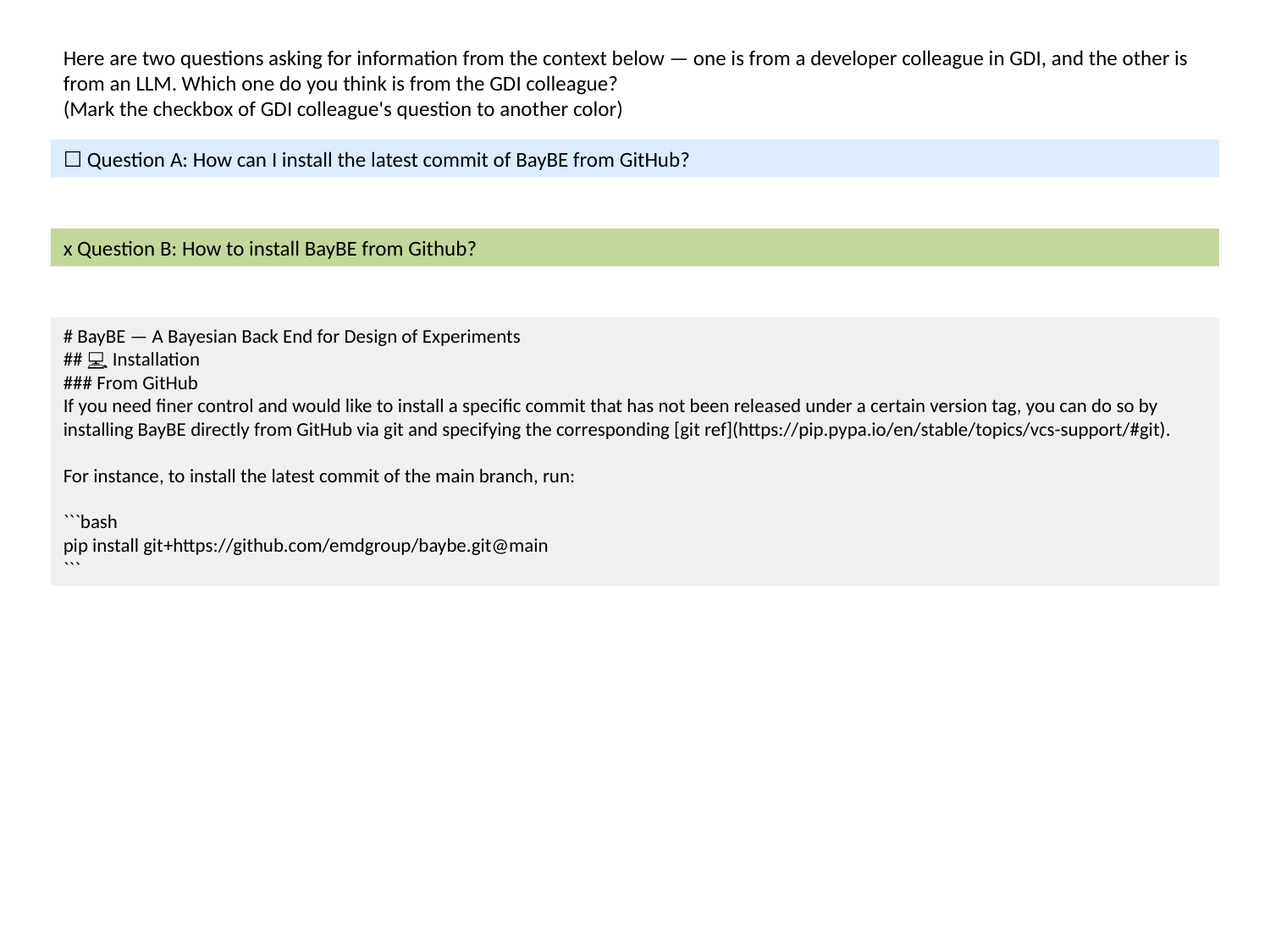

Here are two questions asking for information from the context below — one is from a developer colleague in GDI, and the other is from an LLM. Which one do you think is from the GDI colleague?
(Mark the checkbox of GDI colleague's question to another color)
☐ Question A: How can I install the latest commit of BayBE from GitHub?
x Question B: How to install BayBE from Github?
# BayBE — A Bayesian Back End for Design of Experiments
## 💻 Installation
### From GitHub
If you need finer control and would like to install a specific commit that has not been released under a certain version tag, you can do so by installing BayBE directly from GitHub via git and specifying the corresponding [git ref](https://pip.pypa.io/en/stable/topics/vcs-support/#git).

For instance, to install the latest commit of the main branch, run:

```bash
pip install git+https://github.com/emdgroup/baybe.git@main
```